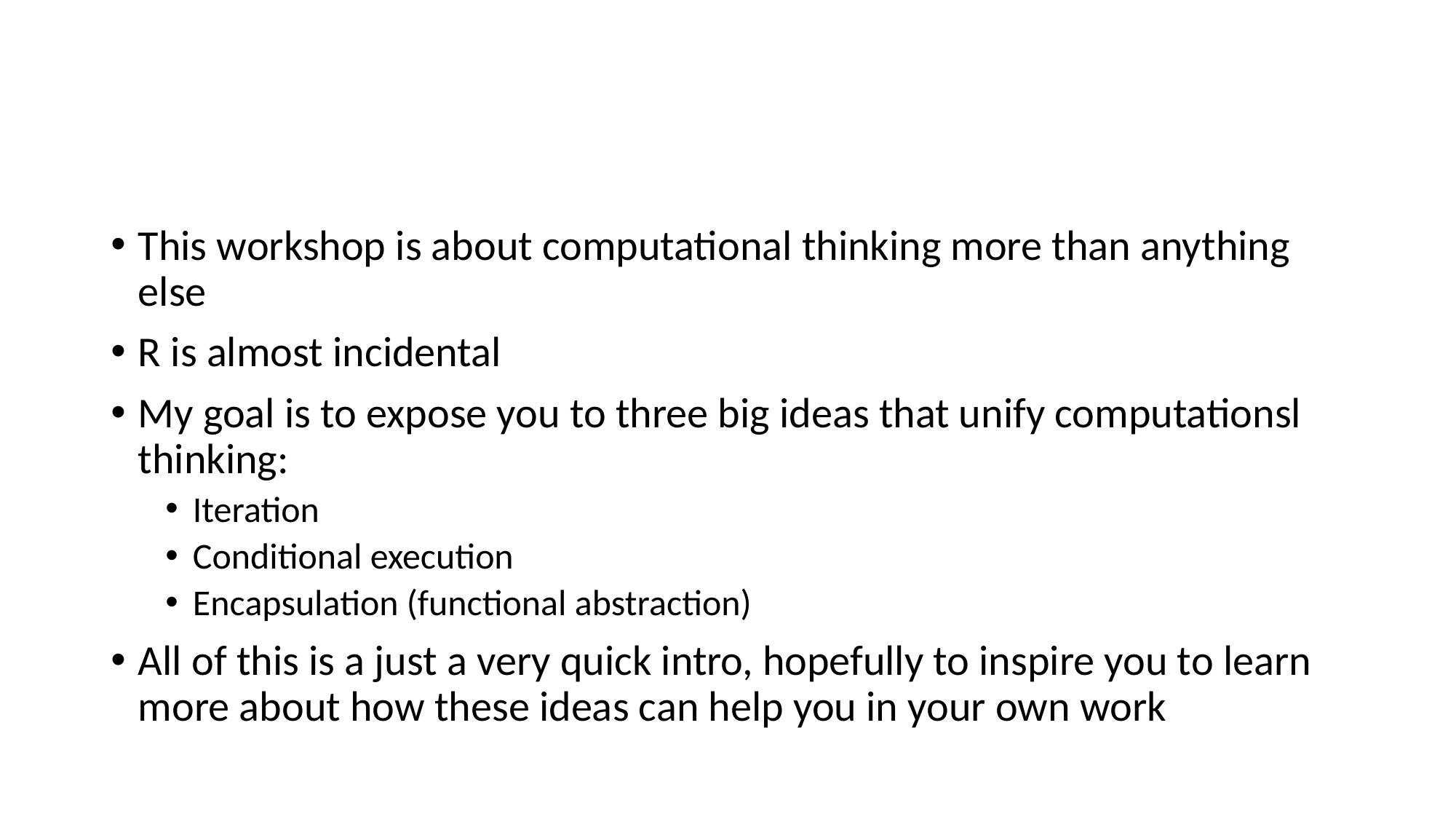

#
This workshop is about computational thinking more than anything else
R is almost incidental
My goal is to expose you to three big ideas that unify computationsl thinking:
Iteration
Conditional execution
Encapsulation (functional abstraction)
All of this is a just a very quick intro, hopefully to inspire you to learn more about how these ideas can help you in your own work